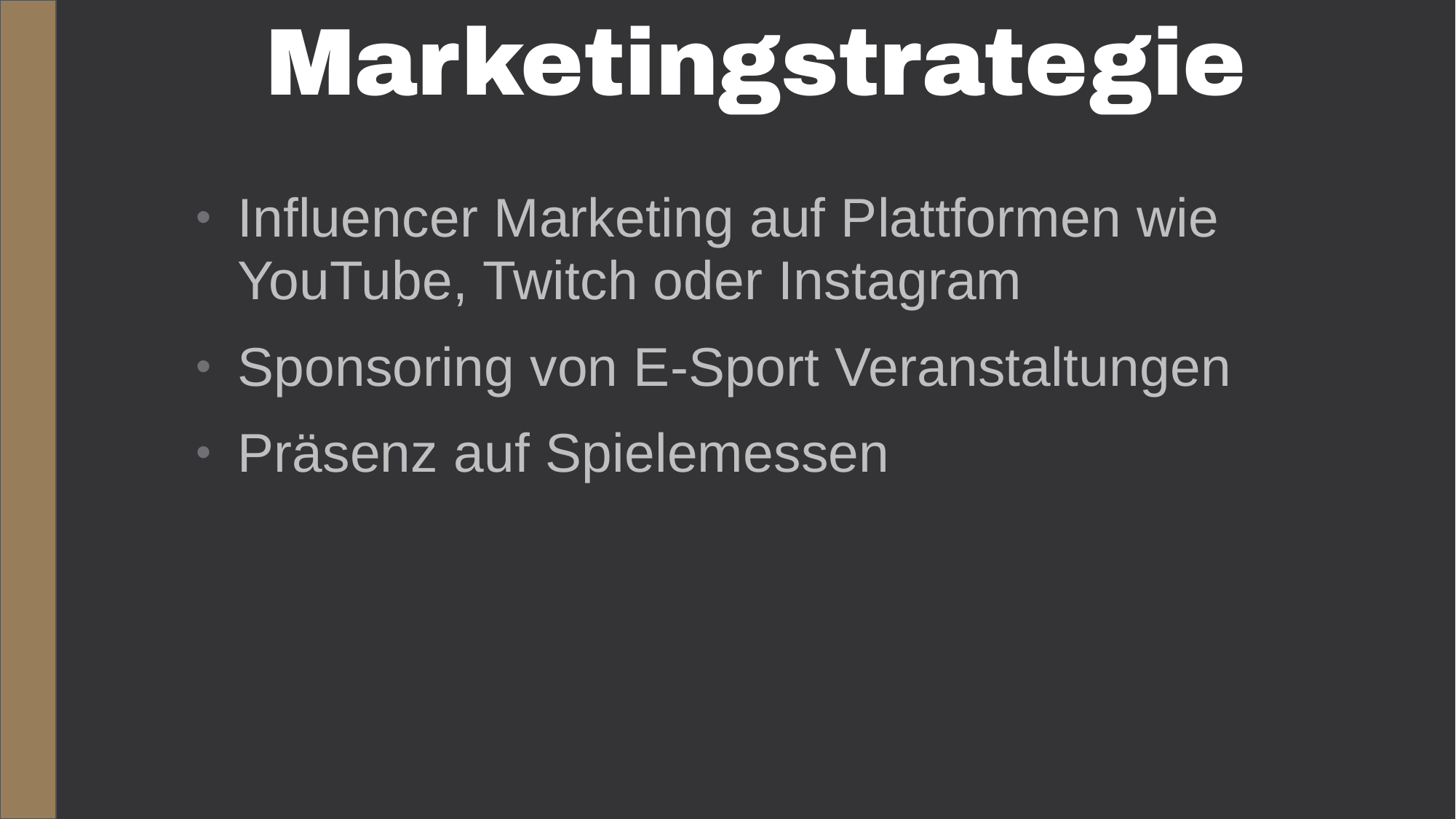

# Marketingstrategie
Influencer Marketing auf Plattformen wie YouTube, Twitch oder Instagram
Sponsoring von E-Sport Veranstaltungen
Präsenz auf Spielemessen